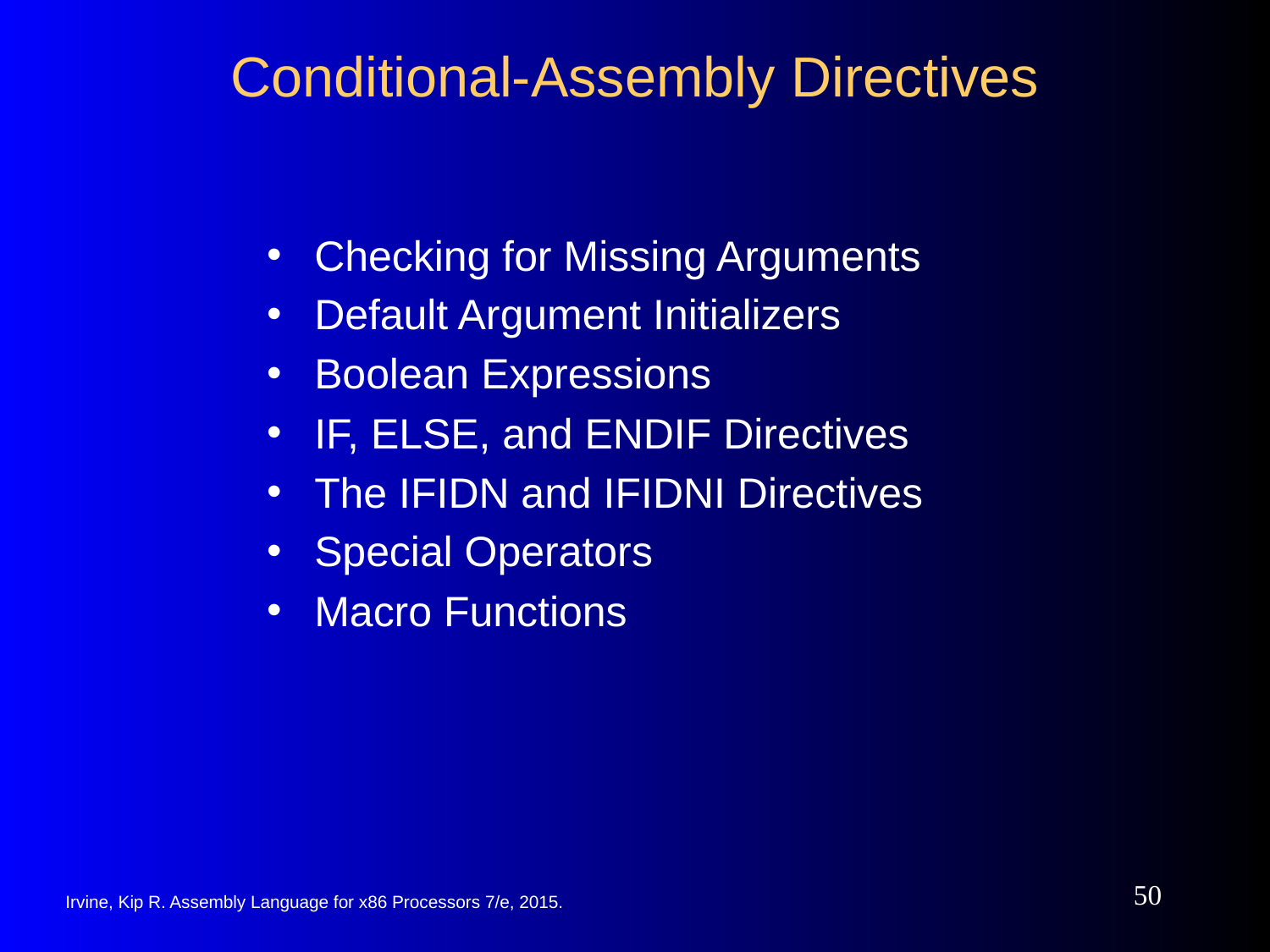

# Conditional-Assembly Directives
Checking for Missing Arguments
Default Argument Initializers
Boolean Expressions
IF, ELSE, and ENDIF Directives
The IFIDN and IFIDNI Directives
Special Operators
Macro Functions
50
Irvine, Kip R. Assembly Language for x86 Processors 7/e, 2015.